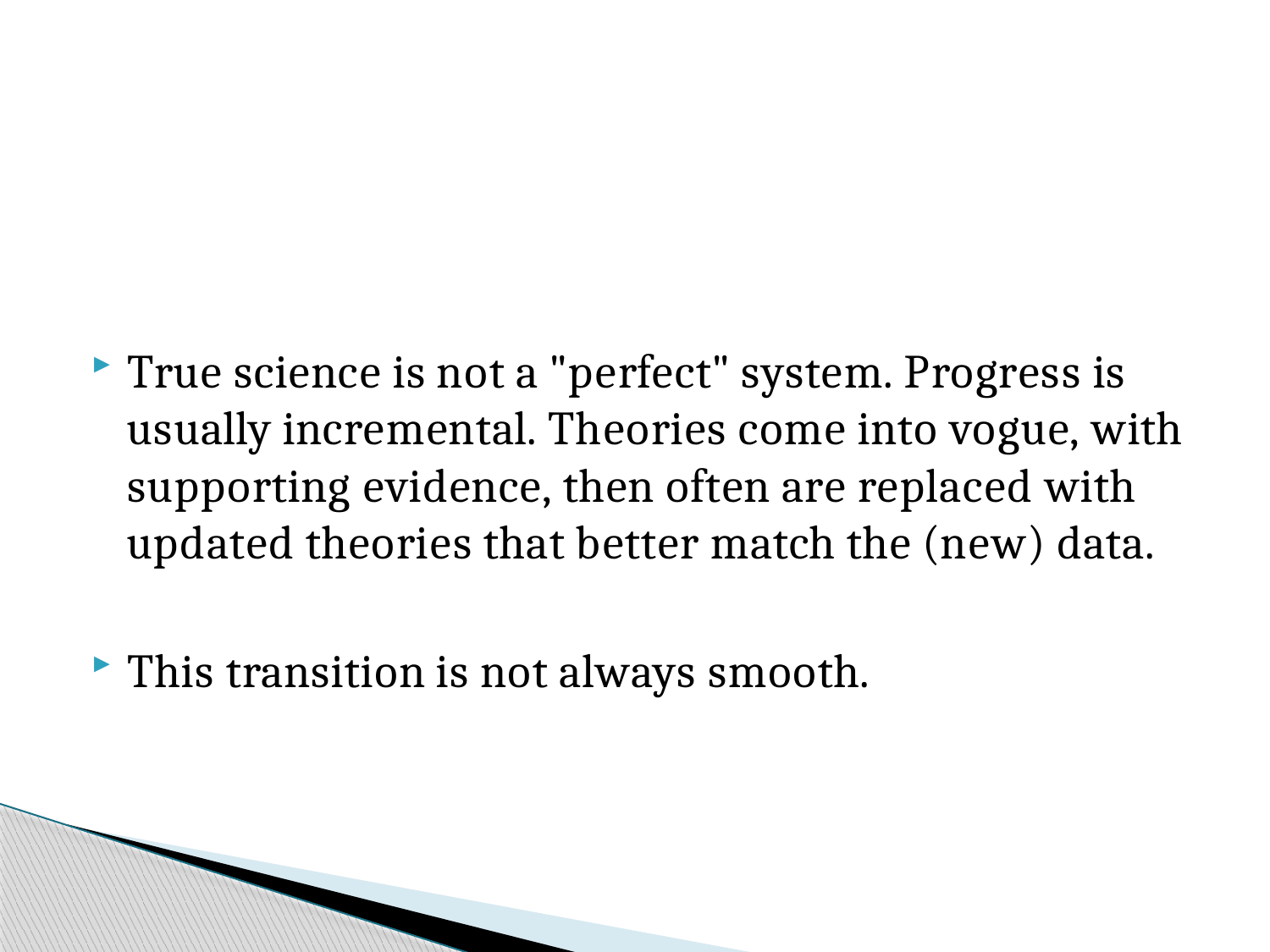

#

True science is not a "perfect" system. Progress is usually incremental. Theories come into vogue, with supporting evidence, then often are replaced with updated theories that better match the (new) data.

This transition is not always smooth.